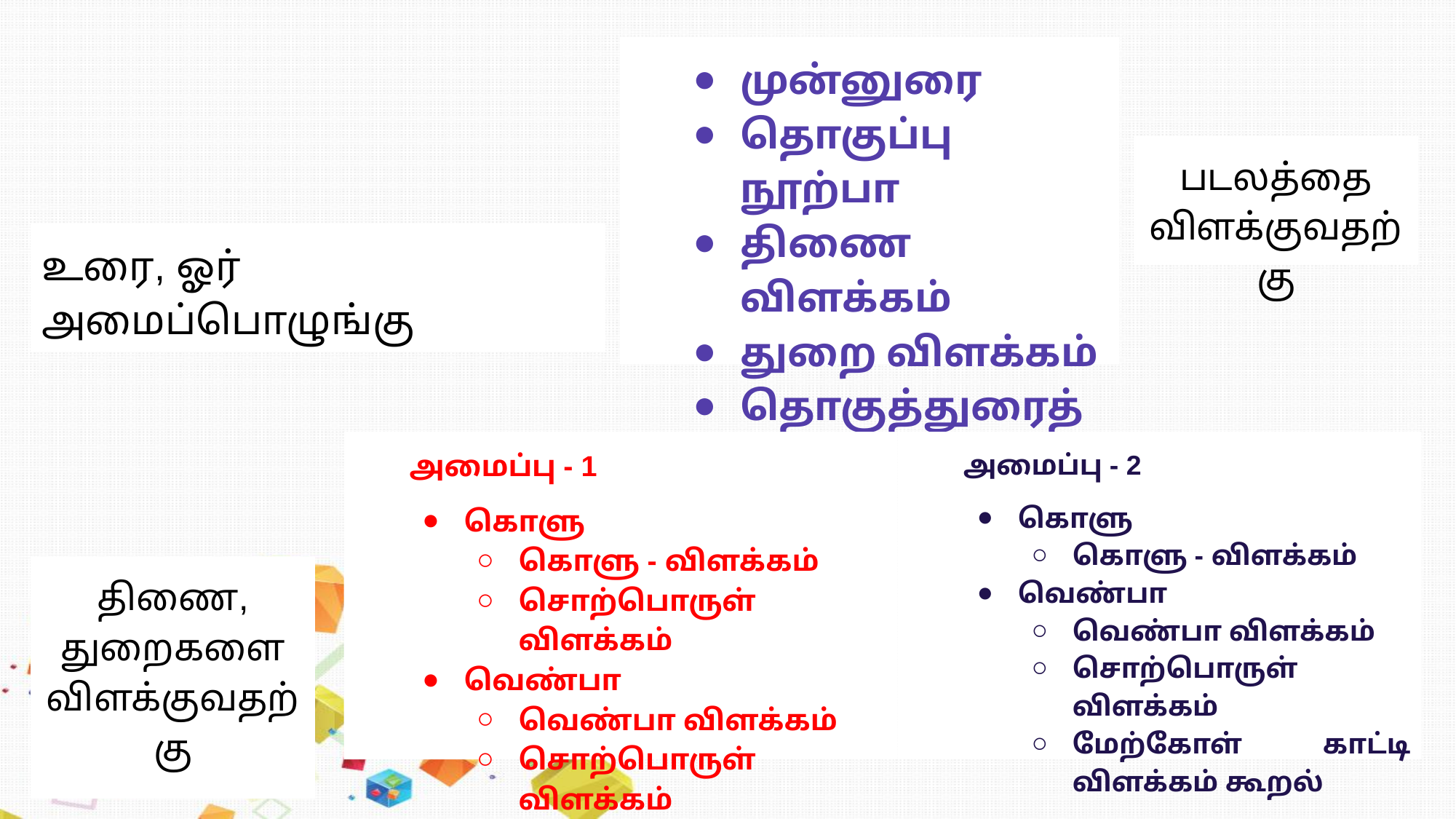

முன்னுரை
தொகுப்பு நூற்பா
திணை விளக்கம்
துறை விளக்கம்
தொகுத்துரைத்தல்
படலத்தை விளக்குவதற்கு
உரை, ஓர் அமைப்பொழுங்கு
அமைப்பு - 1
கொளு
கொளு - விளக்கம்
சொற்பொருள் விளக்கம்
வெண்பா
வெண்பா விளக்கம்
சொற்பொருள் விளக்கம்
அமைப்பு - 2
கொளு
கொளு - விளக்கம்
வெண்பா
வெண்பா விளக்கம்
சொற்பொருள் விளக்கம்
மேற்கோள் காட்டி விளக்கம் கூறல்
திணை, துறைகளை விளக்குவதற்கு